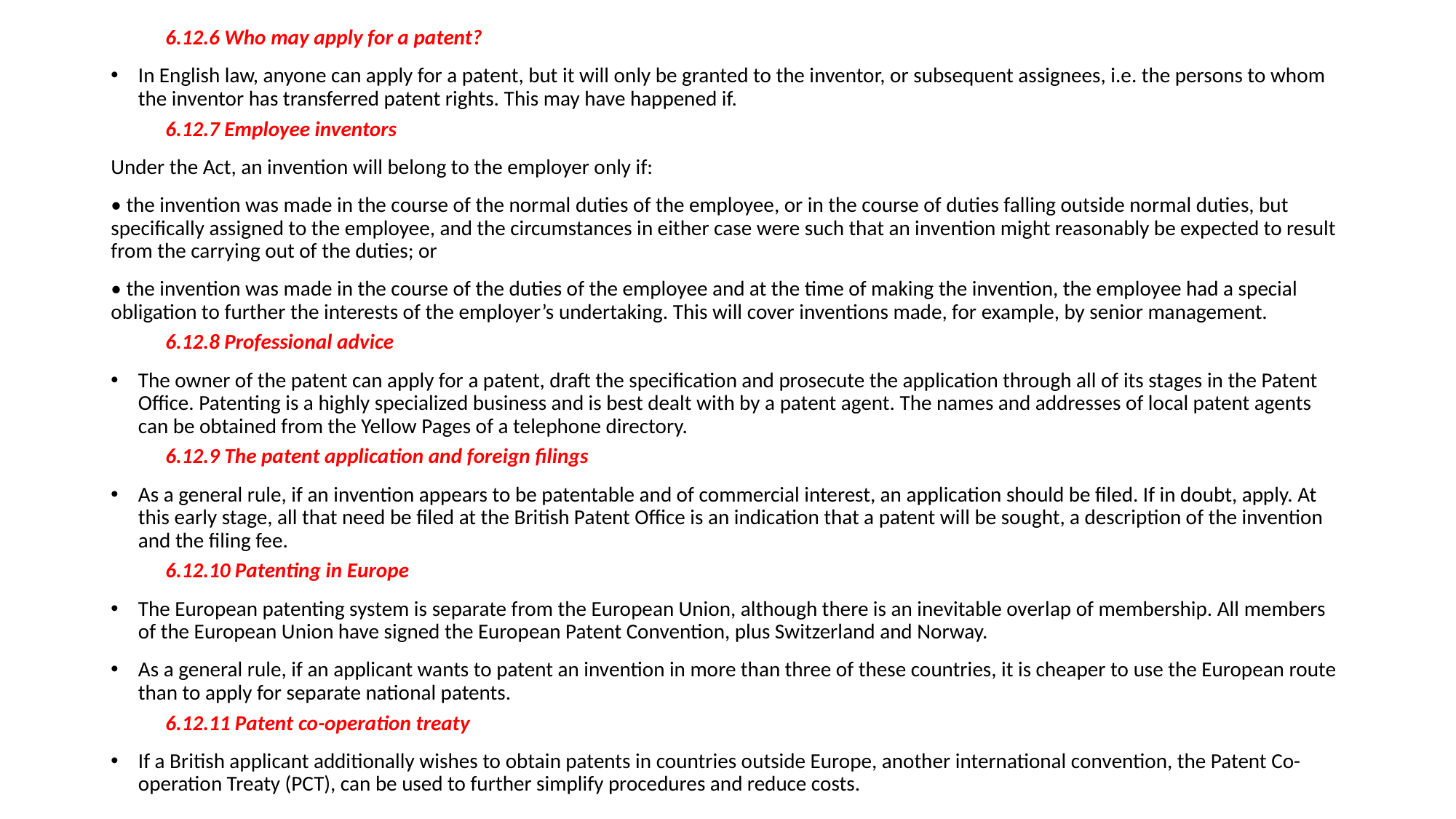

6.12.6 Who may apply for a patent?
In English law, anyone can apply for a patent, but it will only be granted to the inventor, or subsequent assignees, i.e. the persons to whom the inventor has transferred patent rights. This may have happened if.
6.12.7 Employee inventors
Under the Act, an invention will belong to the employer only if:
• the invention was made in the course of the normal duties of the employee, or in the course of duties falling outside normal duties, but specifically assigned to the employee, and the circumstances in either case were such that an invention might reasonably be expected to result from the carrying out of the duties; or
• the invention was made in the course of the duties of the employee and at the time of making the invention, the employee had a special obligation to further the interests of the employer’s undertaking. This will cover inventions made, for example, by senior management.
6.12.8 Professional advice
The owner of the patent can apply for a patent, draft the specification and prosecute the application through all of its stages in the Patent Office. Patenting is a highly specialized business and is best dealt with by a patent agent. The names and addresses of local patent agents can be obtained from the Yellow Pages of a telephone directory.
6.12.9 The patent application and foreign filings
As a general rule, if an invention appears to be patentable and of commercial interest, an application should be filed. If in doubt, apply. At this early stage, all that need be filed at the British Patent Office is an indication that a patent will be sought, a description of the invention and the filing fee.
6.12.10 Patenting in Europe
The European patenting system is separate from the European Union, although there is an inevitable overlap of membership. All members of the European Union have signed the European Patent Convention, plus Switzerland and Norway.
As a general rule, if an applicant wants to patent an invention in more than three of these countries, it is cheaper to use the European route than to apply for separate national patents.
6.12.11 Patent co-operation treaty
If a British applicant additionally wishes to obtain patents in countries outside Europe, another international convention, the Patent Co-operation Treaty (PCT), can be used to further simplify procedures and reduce costs.